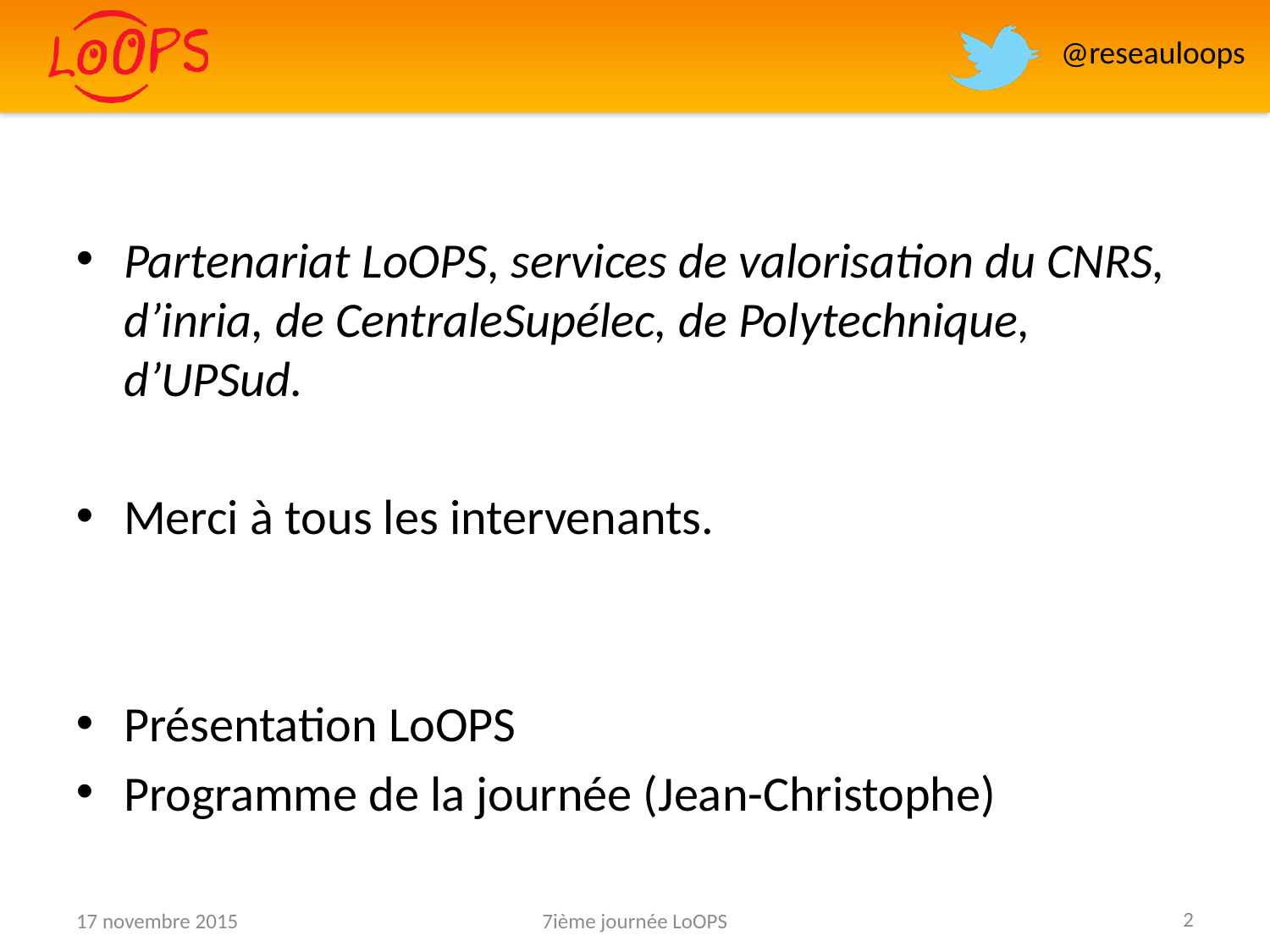

Partenariat LoOPS, services de valorisation du CNRS, d’inria, de CentraleSupélec, de Polytechnique, d’UPSud.

Merci à tous les intervenants.

Présentation LoOPS
Programme de la journée (Jean-Christophe)
2
17 novembre 2015
7ième journée LoOPS